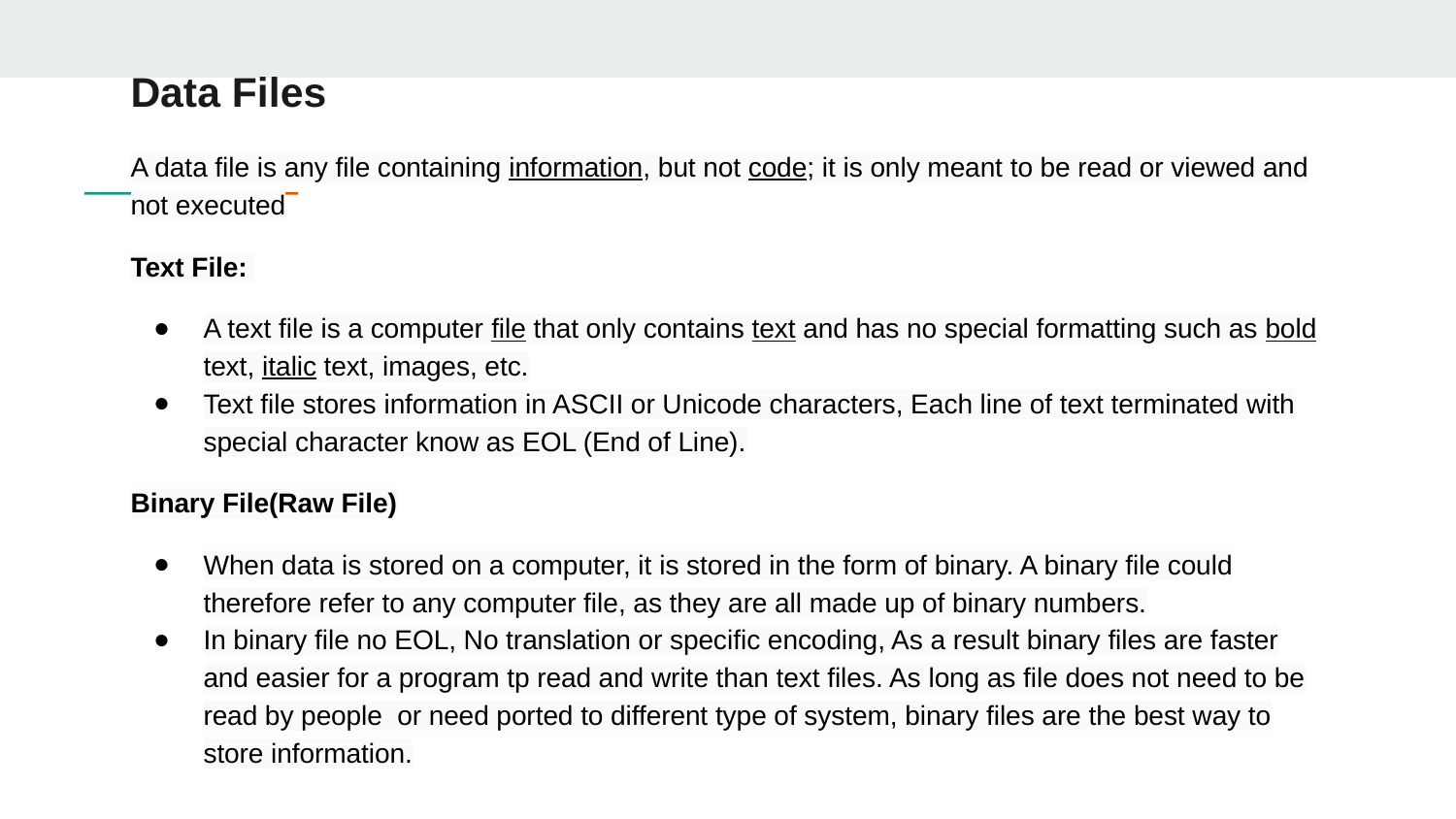

# Data Files
A data file is any file containing information, but not code; it is only meant to be read or viewed and not executed
Text File:
A text file is a computer file that only contains text and has no special formatting such as bold text, italic text, images, etc.
Text file stores information in ASCII or Unicode characters, Each line of text terminated with special character know as EOL (End of Line).
Binary File(Raw File)
When data is stored on a computer, it is stored in the form of binary. A binary file could therefore refer to any computer file, as they are all made up of binary numbers.
In binary file no EOL, No translation or specific encoding, As a result binary files are faster and easier for a program tp read and write than text files. As long as file does not need to be read by people  or need ported to different type of system, binary files are the best way to store information.